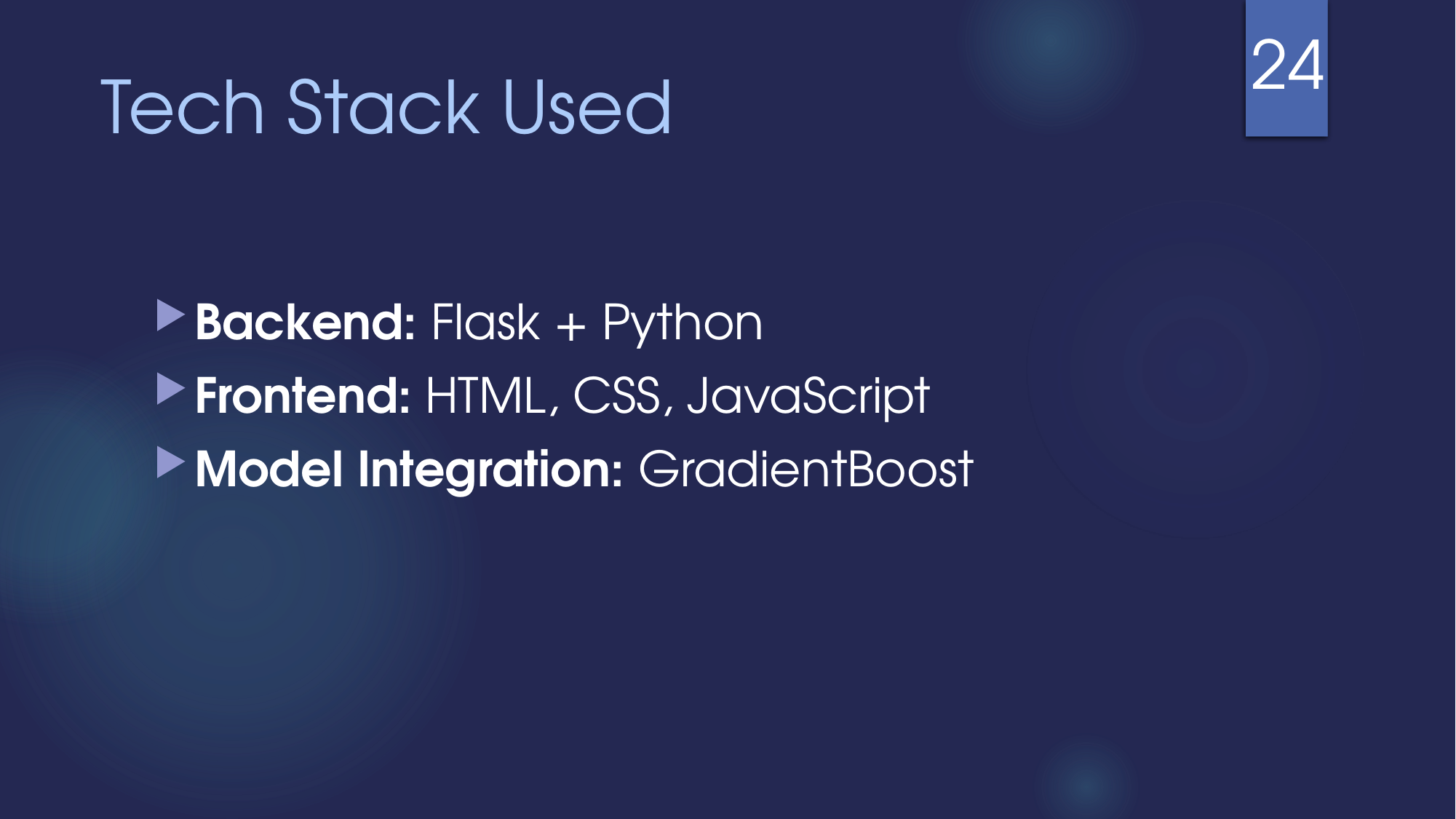

24
Tech Stack Used

Backend: Flask + Python
Frontend: HTML, CSS, JavaScript
Model Integration: GradientBoost